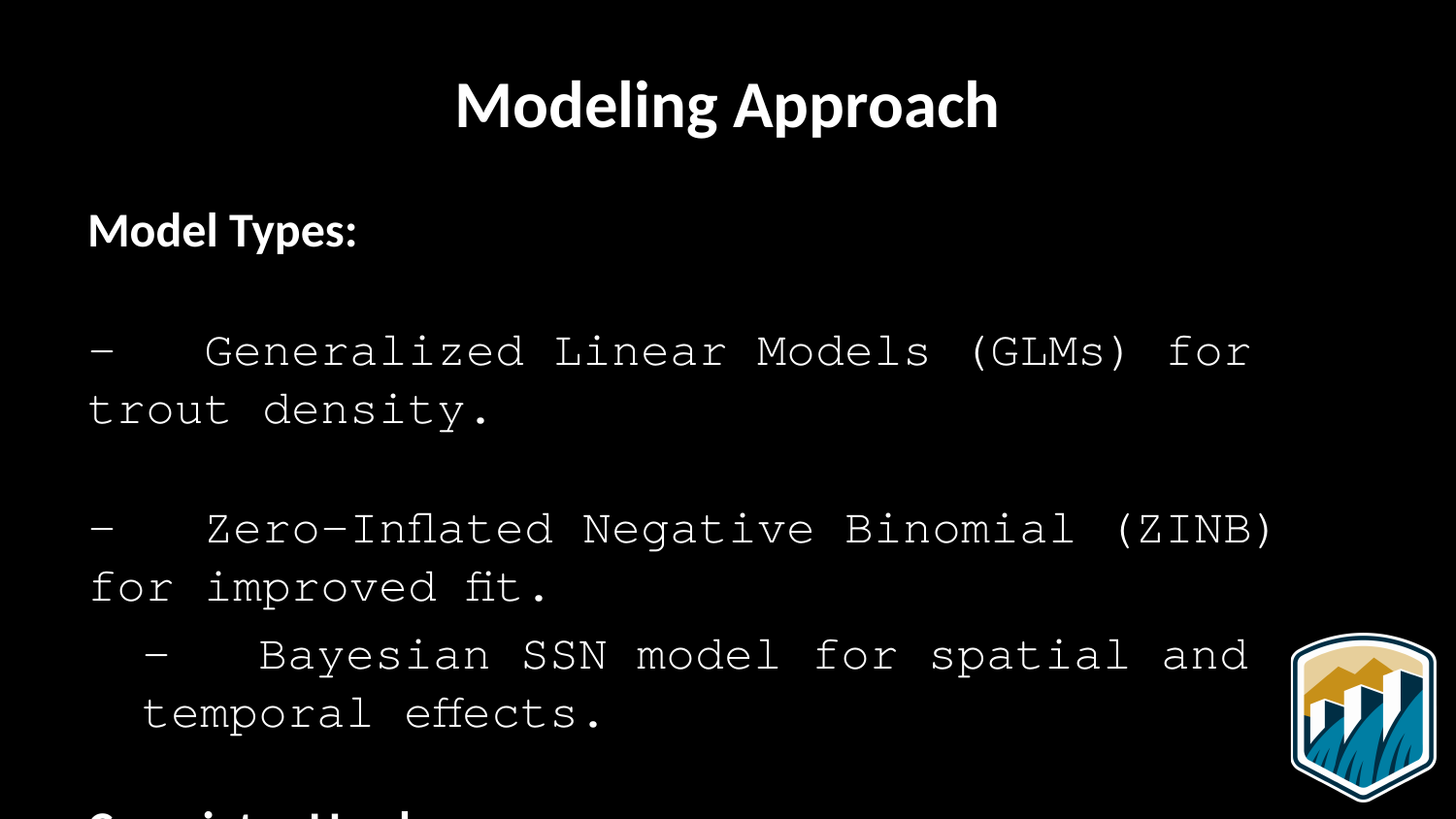

# Modeling Approach
Model Types:
-   Generalized Linear Models (GLMs) for trout density.
-   Zero-Inflated Negative Binomial (ZINB) for improved fit.
-   Bayesian SSN model for spatial and temporal effects.
Covariates Used:
-   Slope, drainage area, seasonal flow (Sep).